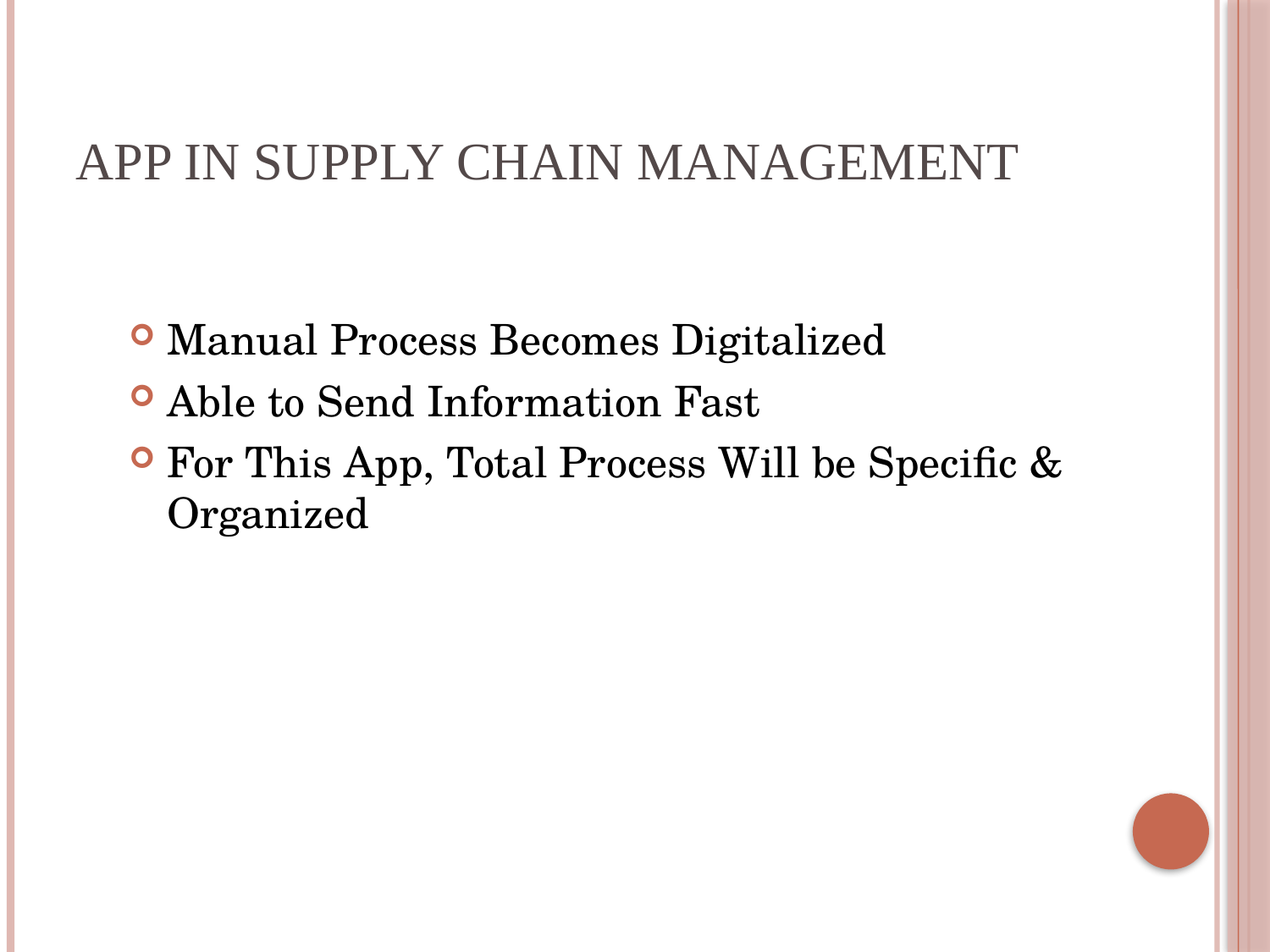

# App in Supply Chain Management
Manual Process Becomes Digitalized
Able to Send Information Fast
For This App, Total Process Will be Specific & Organized